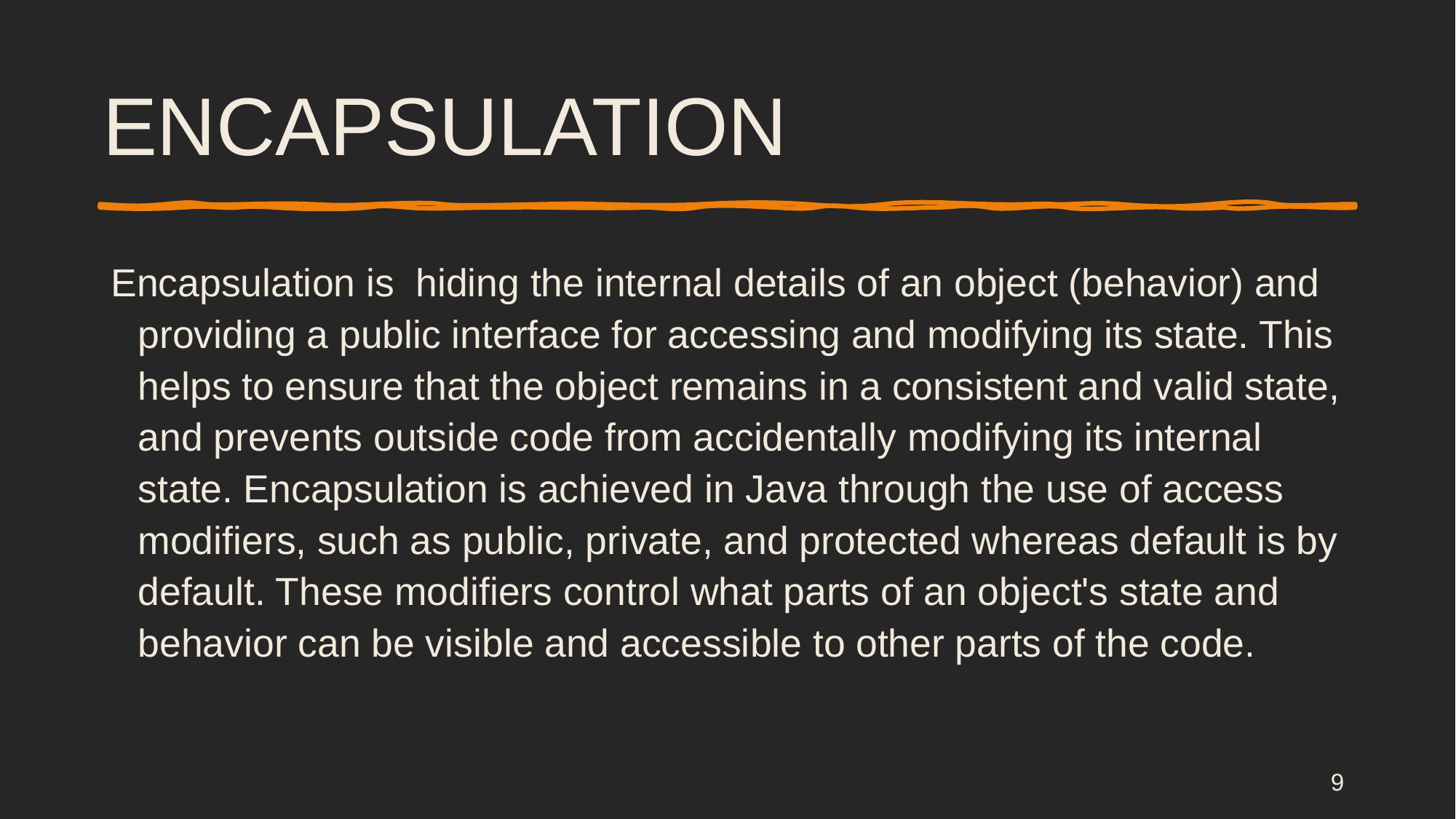

# ENCAPSULATION
Encapsulation is  hiding the internal details of an object (behavior) and providing a public interface for accessing and modifying its state. This helps to ensure that the object remains in a consistent and valid state, and prevents outside code from accidentally modifying its internal state. Encapsulation is achieved in Java through the use of access modifiers, such as public, private, and protected whereas default is by default. These modifiers control what parts of an object's state and behavior can be visible and accessible to other parts of the code.

9